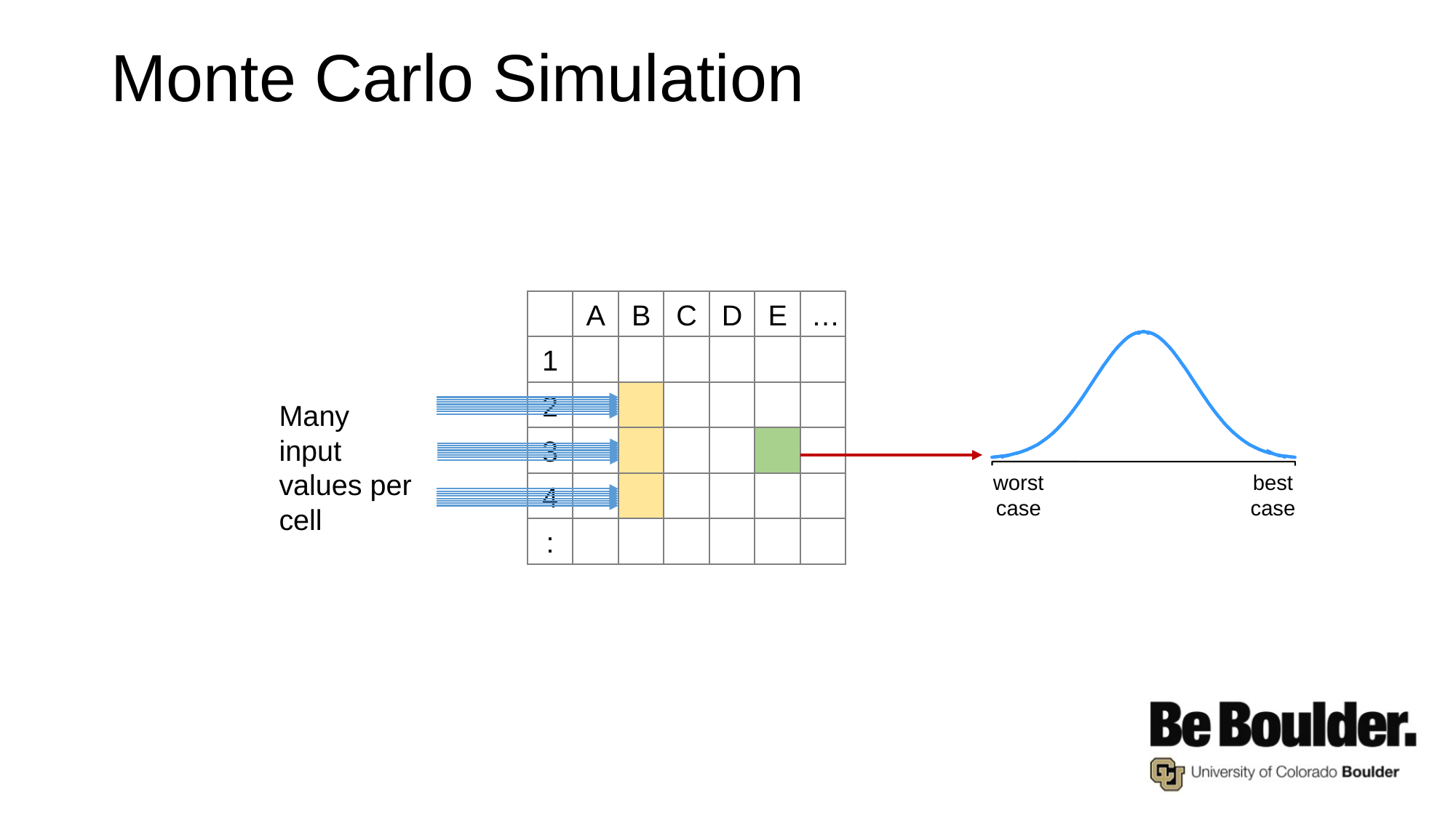

# Monte Carlo Simulation

A
B
C
D
E
…

worst case
best case
1

2

Many input values per cell
3

4

: